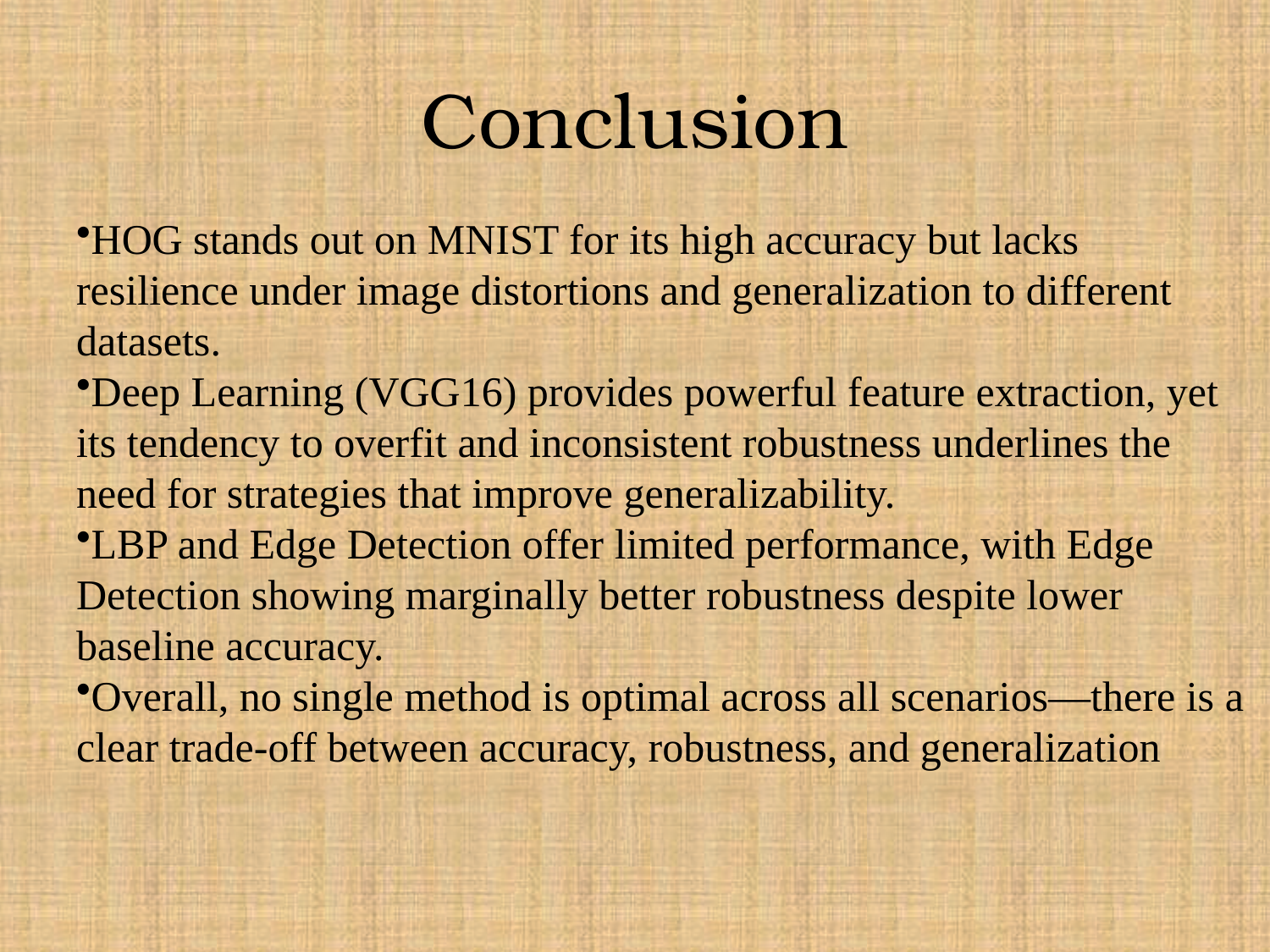

# Conclusion
HOG stands out on MNIST for its high accuracy but lacks resilience under image distortions and generalization to different datasets.
Deep Learning (VGG16) provides powerful feature extraction, yet its tendency to overfit and inconsistent robustness underlines the need for strategies that improve generalizability.
LBP and Edge Detection offer limited performance, with Edge Detection showing marginally better robustness despite lower baseline accuracy.
Overall, no single method is optimal across all scenarios—there is a clear trade-off between accuracy, robustness, and generalization